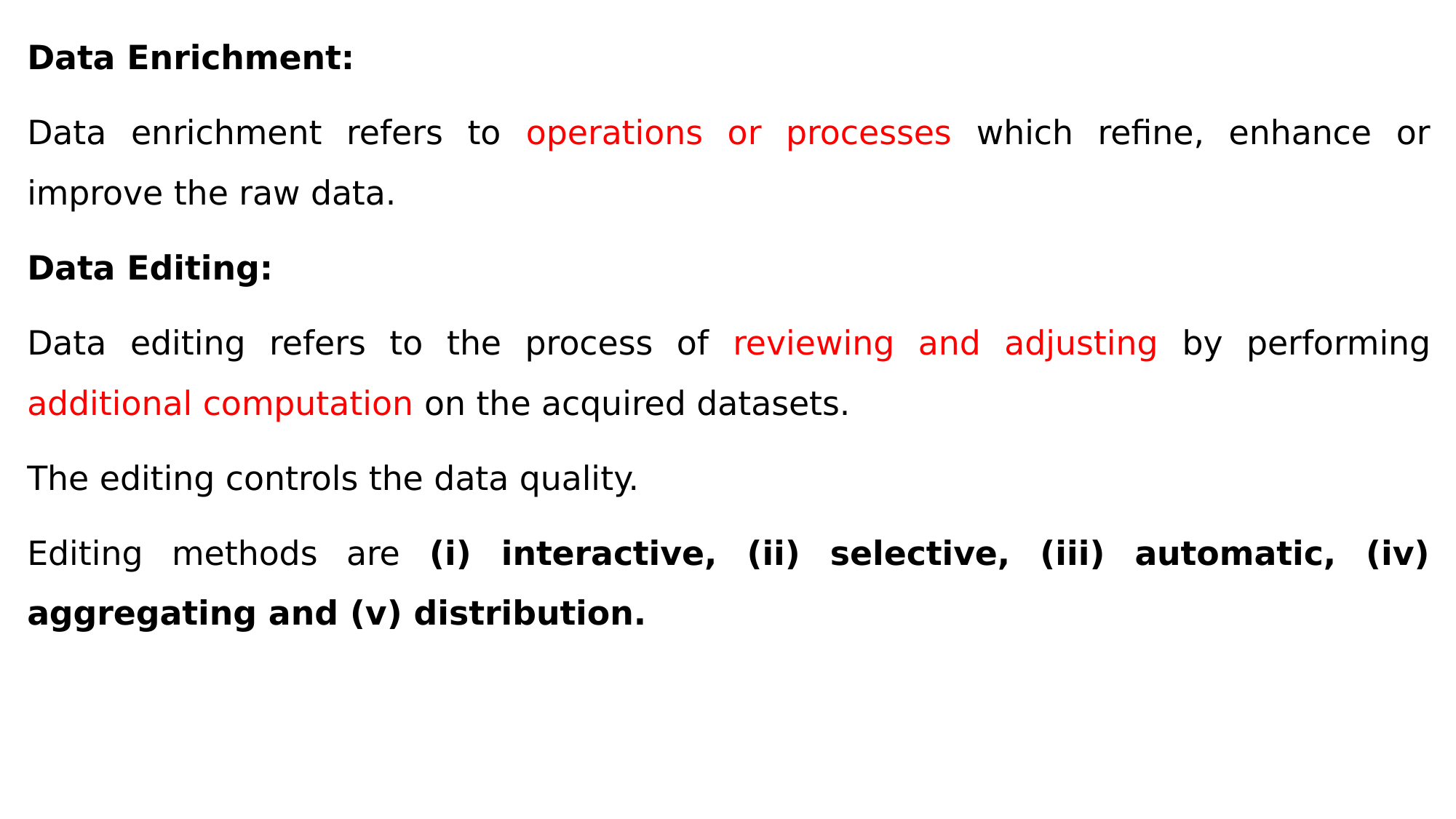

Data Enrichment:
Data enrichment refers to operations or processes which refine, enhance or improve the raw data.
Data Editing:
Data editing refers to the process of reviewing and adjusting by performing additional computation on the acquired datasets.
The editing controls the data quality.
Editing methods are (i) interactive, (ii) selective, (iii) automatic, (iv) aggregating and (v) distribution.